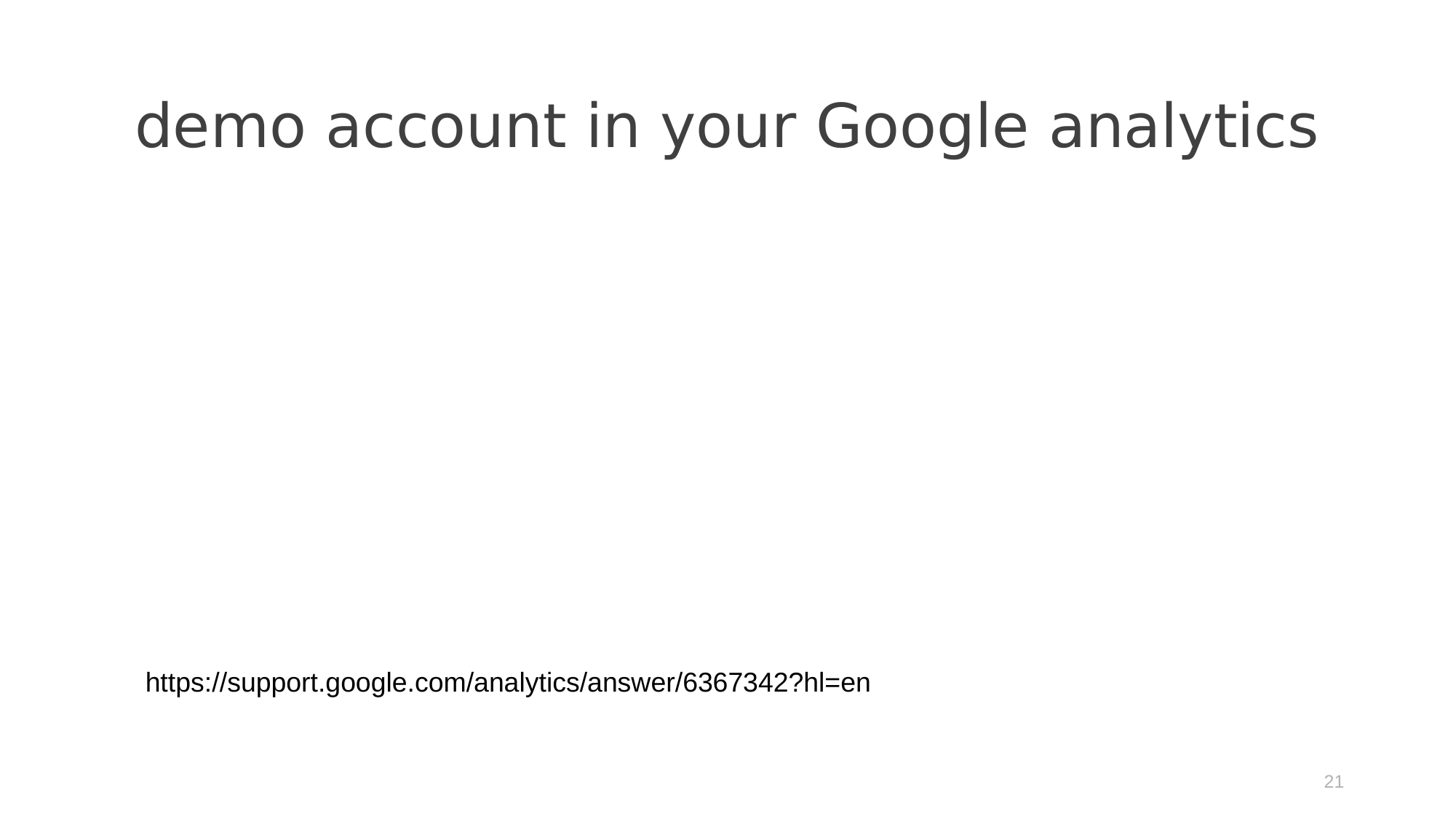

# demo account in your Google analytics

https://support.google.com/analytics/answer/6367342?hl=en
21